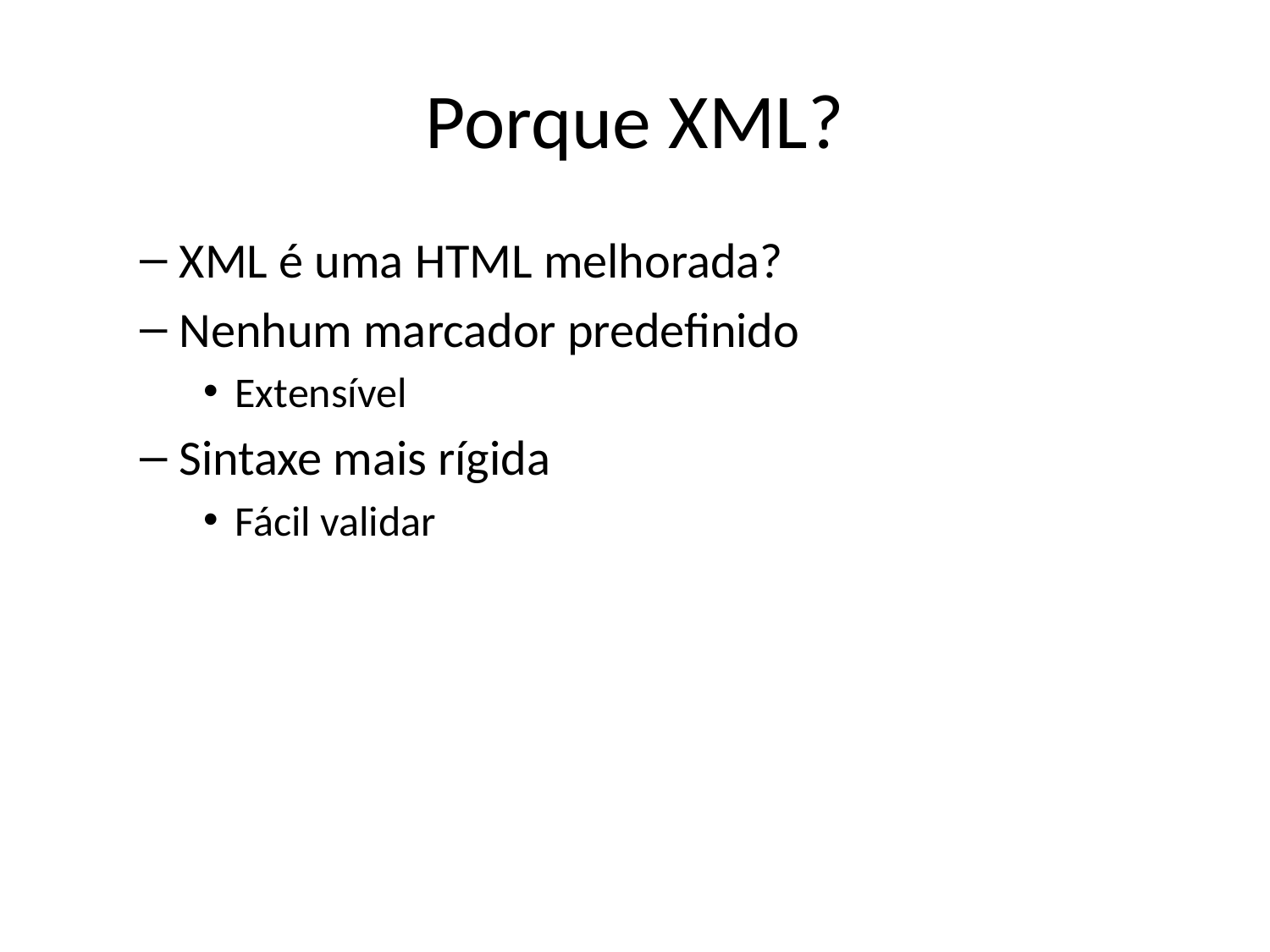

# Porque XML?
XML é uma HTML melhorada?
Nenhum marcador predefinido
Extensível
Sintaxe mais rígida
Fácil validar